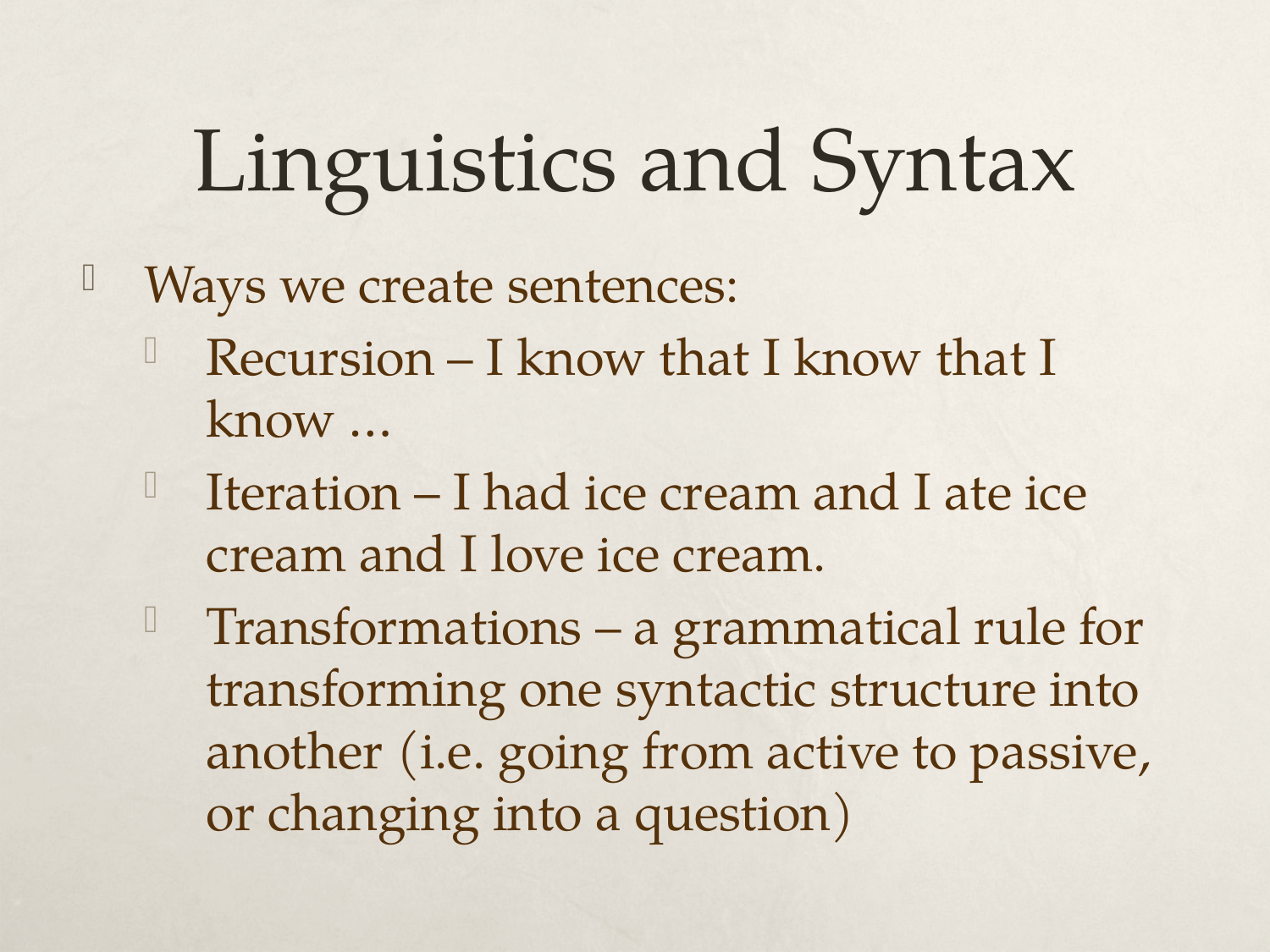

# Linguistics and Syntax
Ways we create sentences:
Recursion – I know that I know that I know …
Iteration – I had ice cream and I ate ice cream and I love ice cream.
Transformations – a grammatical rule for transforming one syntactic structure into another (i.e. going from active to passive, or changing into a question)